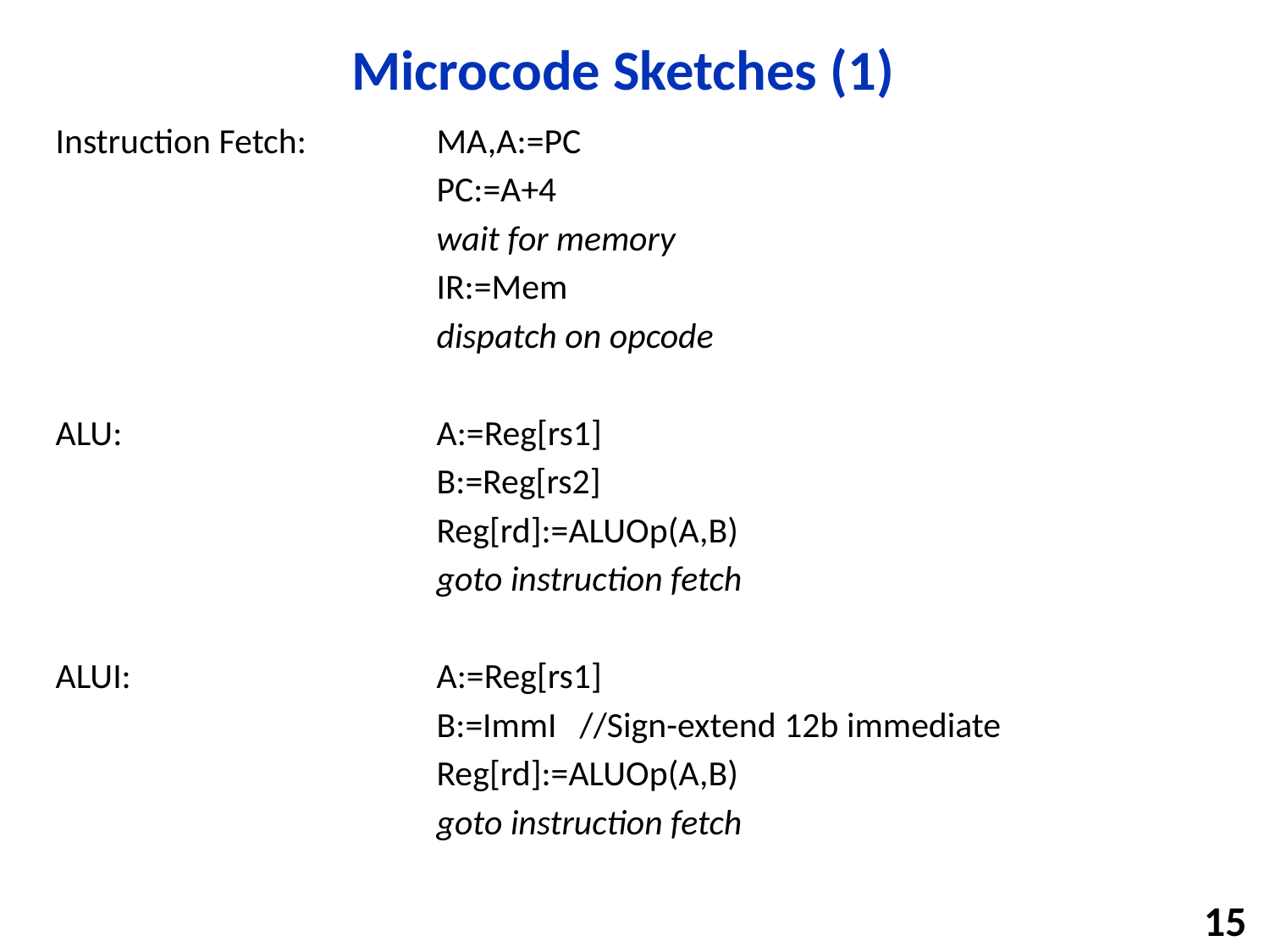

# Microcode Sketches (1)
Instruction Fetch: 	MA,A:=PC
			PC:=A+4
			wait for memory
			IR:=Mem
			dispatch on opcode

ALU:			A:=Reg[rs1]
			B:=Reg[rs2]
			Reg[rd]:=ALUOp(A,B)
			goto instruction fetch

ALUI:			A:=Reg[rs1]
			B:=ImmI	  //Sign-extend 12b immediate
			Reg[rd]:=ALUOp(A,B)
			goto instruction fetch

15